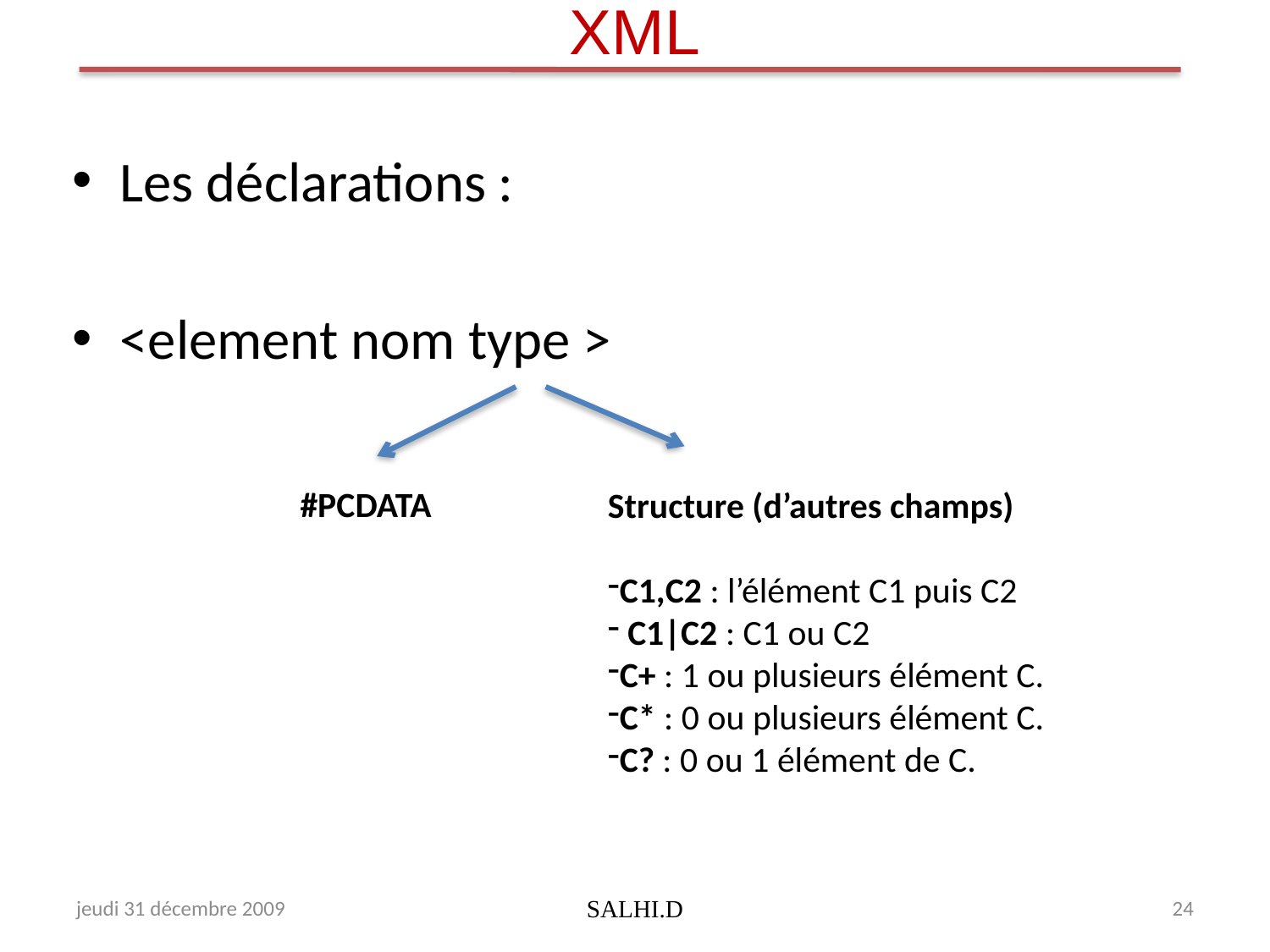

# XML
Les déclarations :

<element nom type >

#PCDATA

Structure (d’autres champs)

C1,C2 : l’élément C1 puis C2
 C1|C2 : C1 ou C2
C+ : 1 ou plusieurs élément C.
C* : 0 ou plusieurs élément C.
C? : 0 ou 1 élément de C.

jeudi 31 décembre 2009
SALHI.D
24